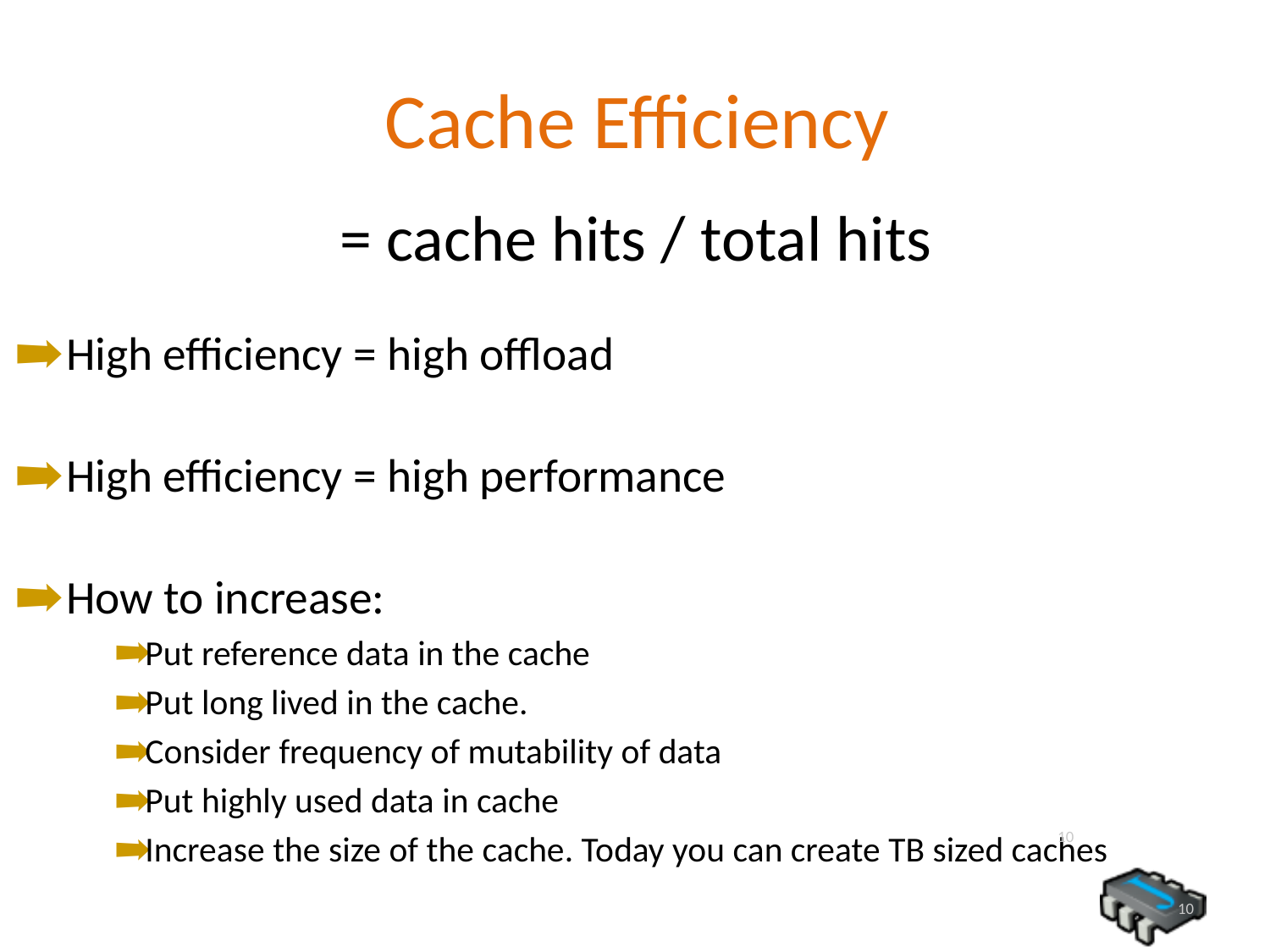

# Cache Efficiency
= cache hits / total hits
 High efficiency = high offload
 High efficiency = high performance
 How to increase:
Put reference data in the cache
Put long lived in the cache.
Consider frequency of mutability of data
Put highly used data in cache
Increase the size of the cache. Today you can create TB sized caches

10
10